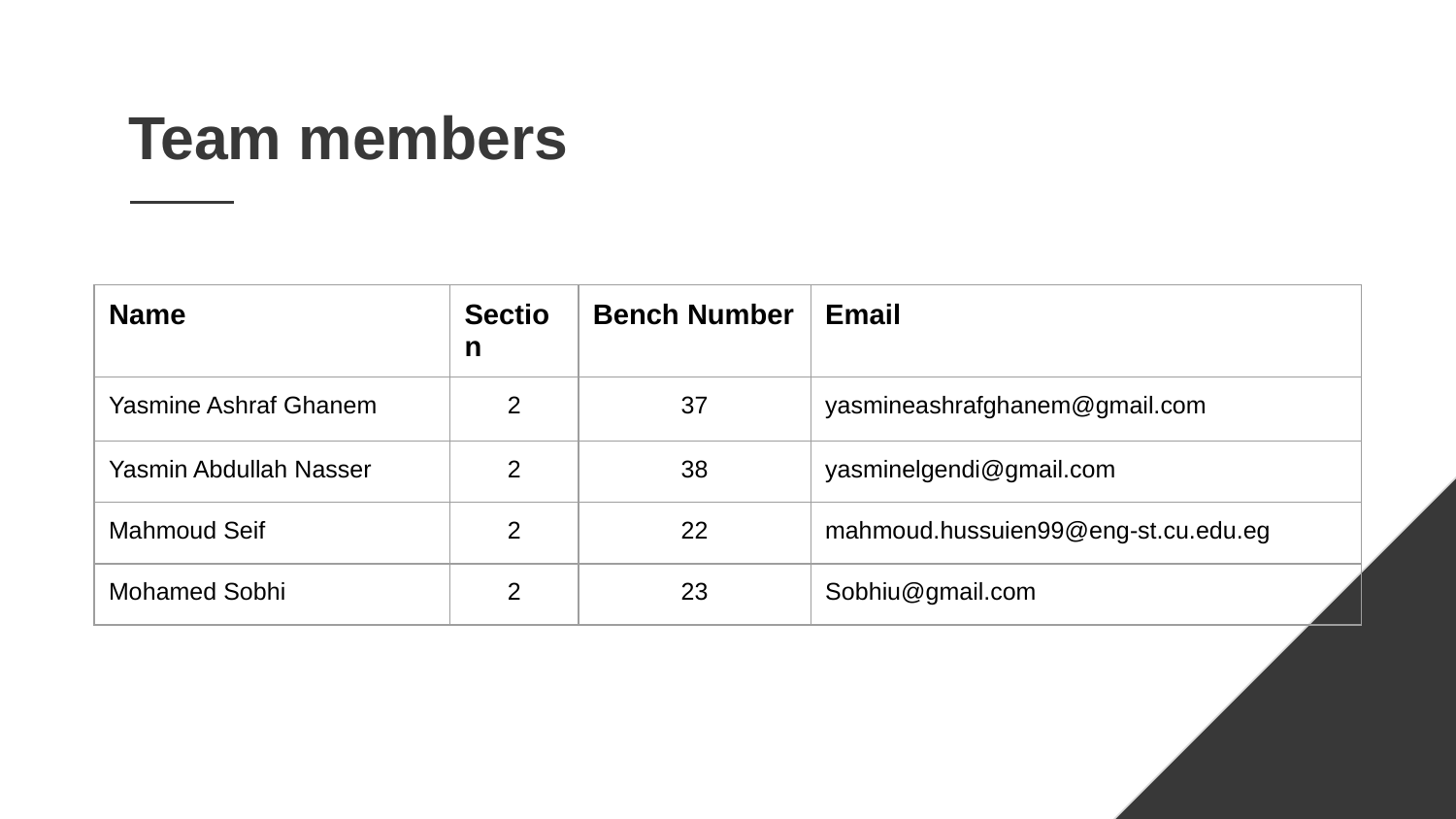

# Team members
| Name | Section | Bench Number | Email |
| --- | --- | --- | --- |
| Yasmine Ashraf Ghanem | 2 | 37 | yasmineashrafghanem@gmail.com |
| Yasmin Abdullah Nasser | 2 | 38 | yasminelgendi@gmail.com |
| Mahmoud Seif | 2 | 22 | mahmoud.hussuien99@eng-st.cu.edu.eg |
| Mohamed Sobhi | 2 | 23 | Sobhiu@gmail.com |